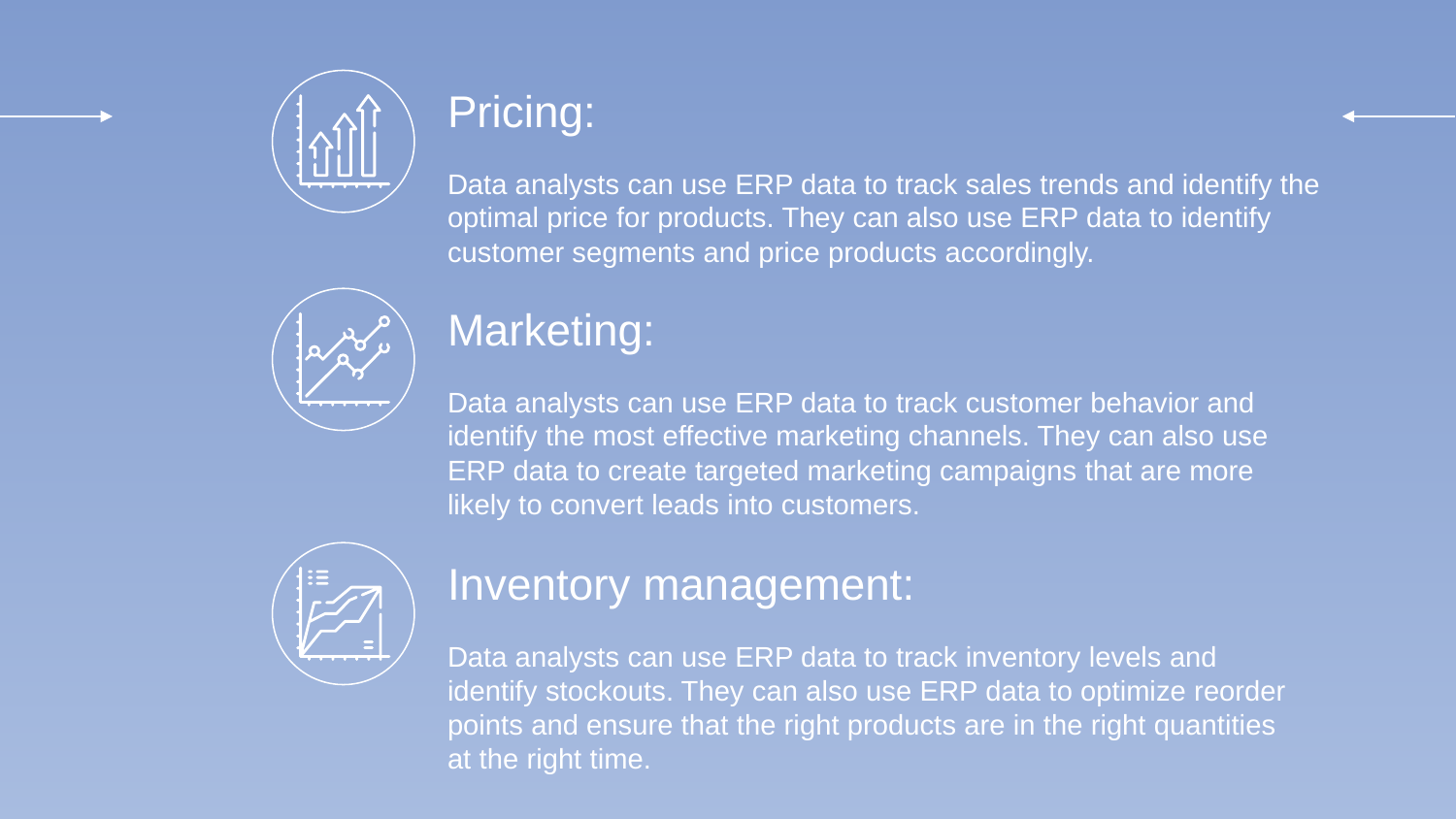

Pricing:

Data analysts can use ERP data to track sales trends and identify the optimal price for products. They can also use ERP data to identify customer segments and price products accordingly.

Marketing:

Data analysts can use ERP data to track customer behavior and identify the most effective marketing channels. They can also use ERP data to create targeted marketing campaigns that are more likely to convert leads into customers.

Inventory management:

Data analysts can use ERP data to track inventory levels and identify stockouts. They can also use ERP data to optimize reorder points and ensure that the right products are in the right quantities at the right time.